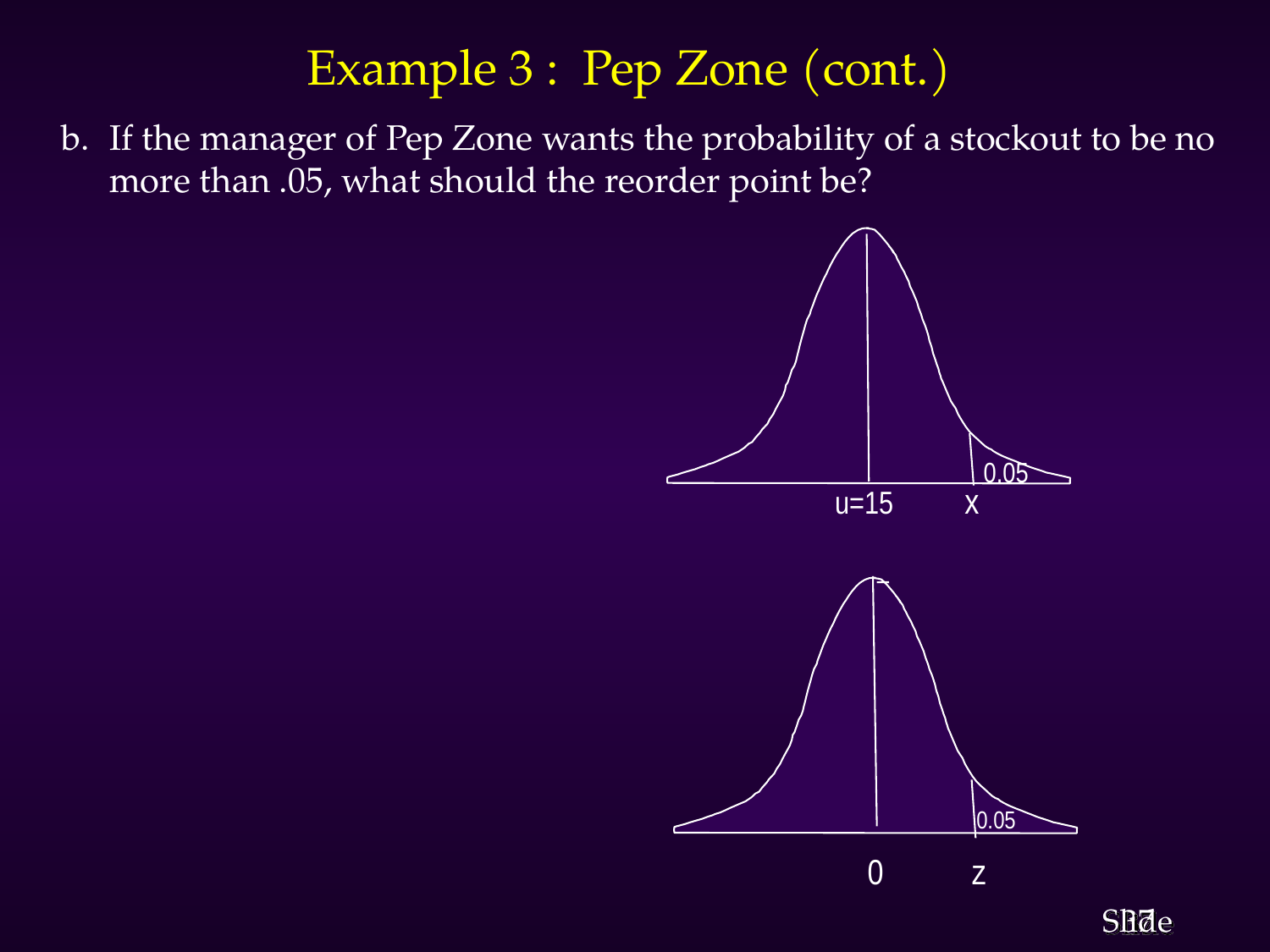

# Example 3 :  Pep Zone (cont.)
b. 	If the manager of Pep Zone wants the probability of a stockout to be no more than .05, what should the reorder point be?

0.05
u=15         x

0.05
0           z